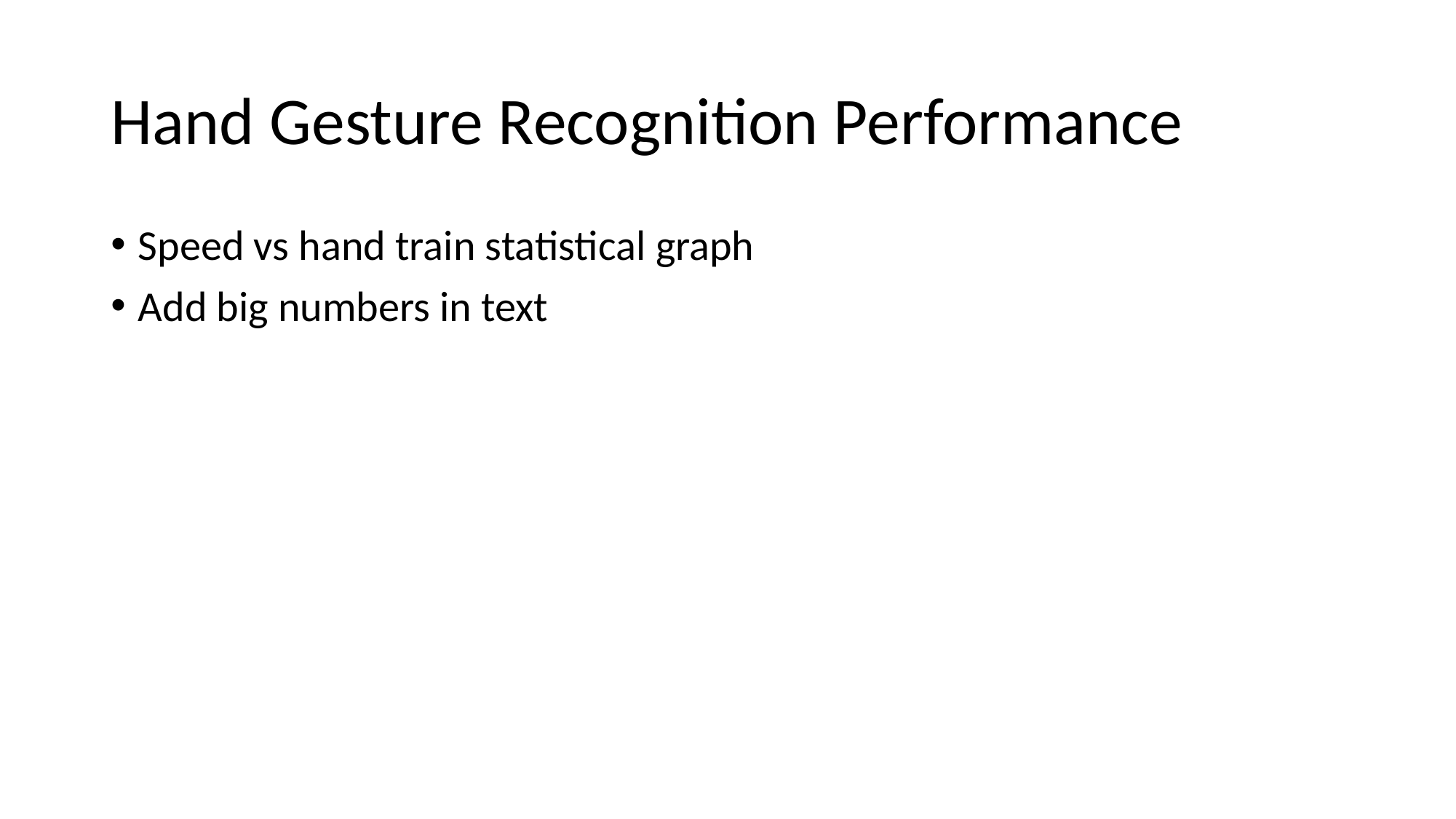

# Hand Gesture Recognition Performance
Speed vs hand train statistical graph
Add big numbers in text